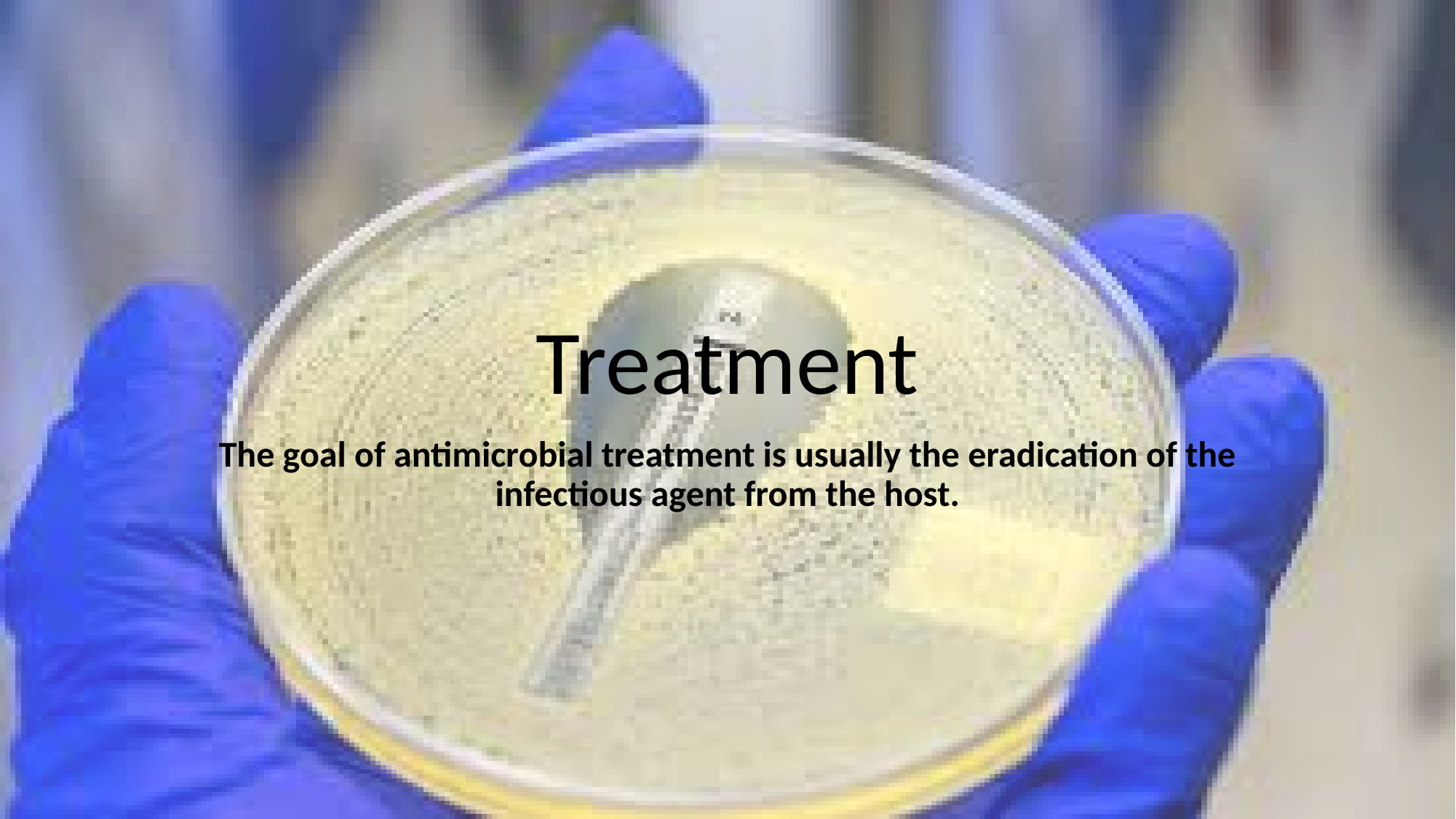

# Treatment
The goal of antimicrobial treatment is usually the eradication of the infectious agent from the host.
25